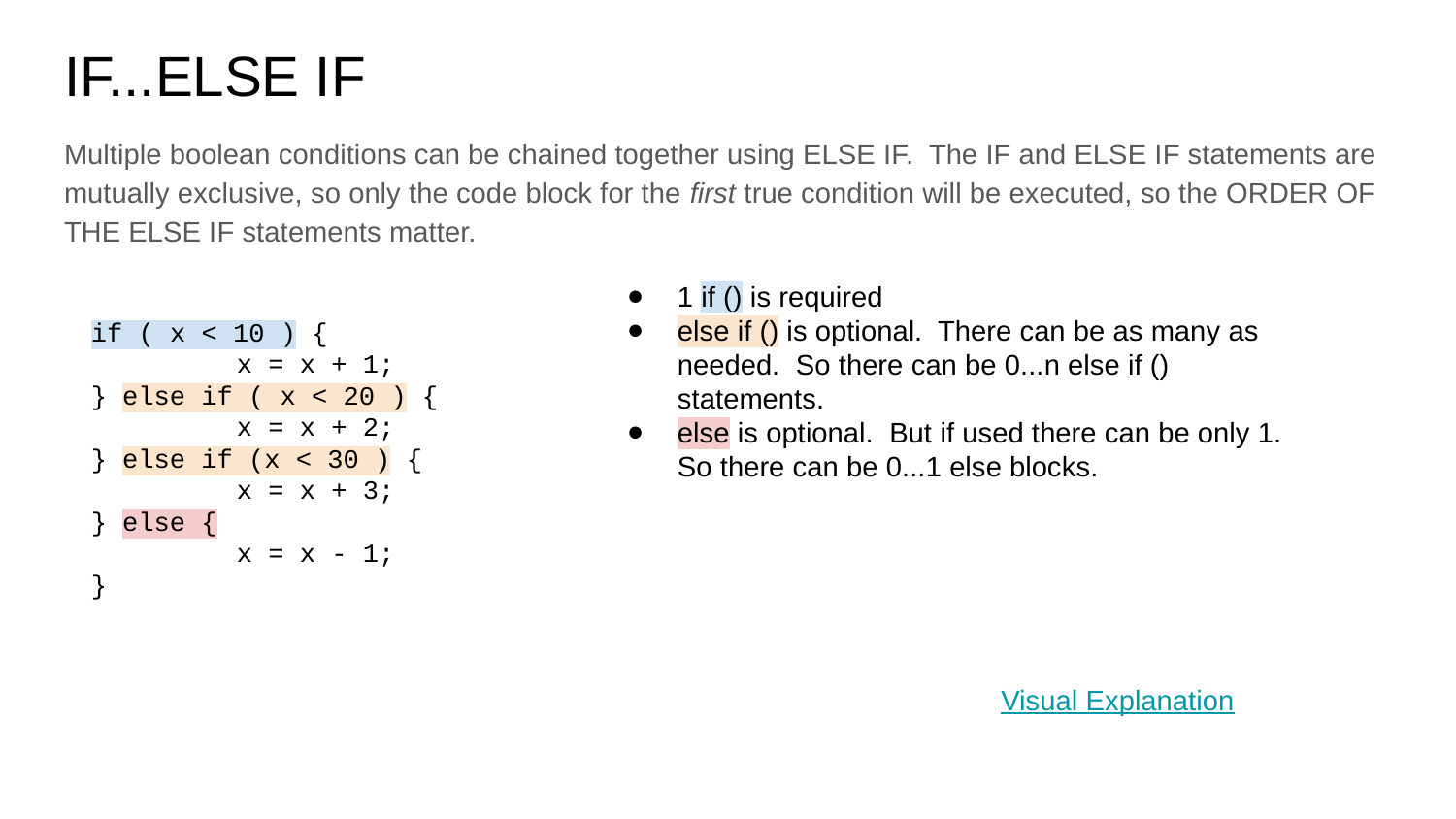

# IF...ELSE IF
Multiple boolean conditions can be chained together using ELSE IF.  The IF and ELSE IF statements are mutually exclusive, so only the code block for the first true condition will be executed, so the ORDER OF THE ELSE IF statements matter.

1 if () is required
else if () is optional.  There can be as many as needed.  So there can be 0...n else if () statements.
else is optional.  But if used there can be only 1.  So there can be 0...1 else blocks.
if ( x < 10 ) {
	x = x + 1;
} else if ( x < 20 ) {
	x = x + 2;
} else if (x < 30 ) {
	x = x + 3;
} else {
	x = x - 1;
}
Visual Explanation